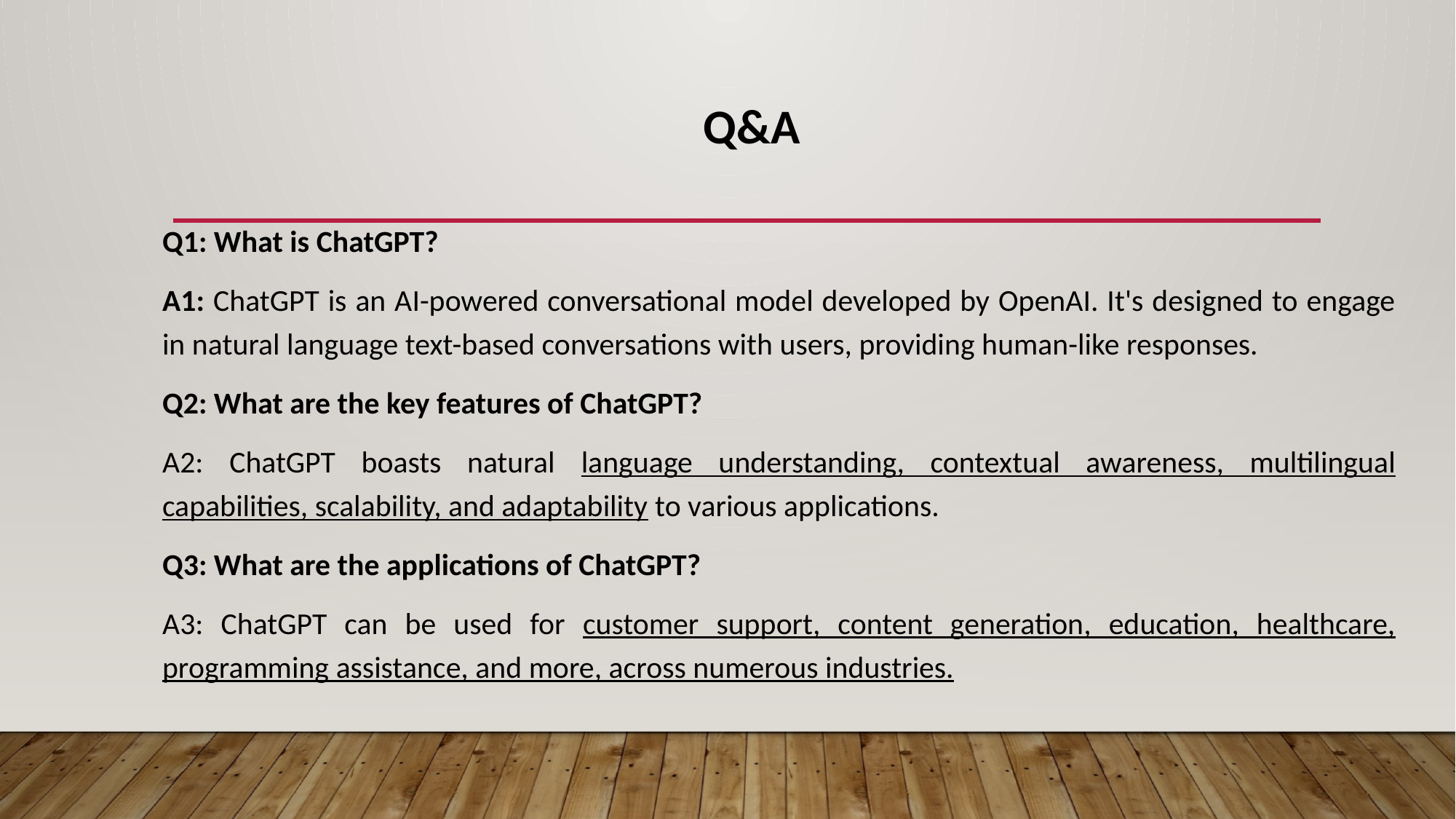

# Q&A
Q1: What is ChatGPT?
A1: ChatGPT is an AI-powered conversational model developed by OpenAI. It's designed to engage in natural language text-based conversations with users, providing human-like responses.
Q2: What are the key features of ChatGPT?
A2: ChatGPT boasts natural language understanding, contextual awareness, multilingual capabilities, scalability, and adaptability to various applications.
Q3: What are the applications of ChatGPT?
A3: ChatGPT can be used for customer support, content generation, education, healthcare, programming assistance, and more, across numerous industries.